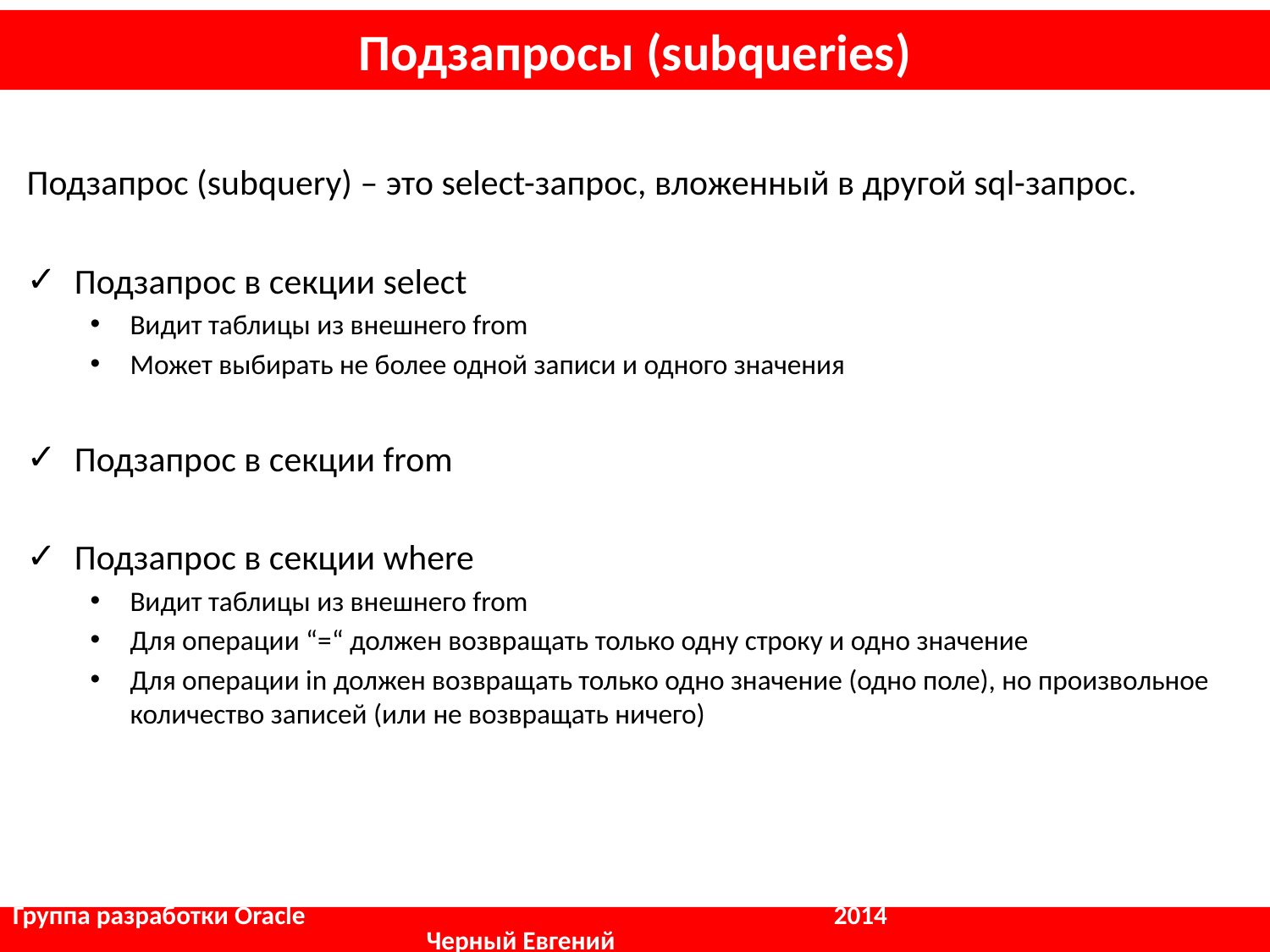

# Подзапросы (subqueries)

Подзапрос (subquery) – это select-запрос, вложенный в другой sql-запрос.

Подзапрос в секции select
Видит таблицы из внешнего from
Может выбирать не более одной записи и одного значения

Подзапрос в секции from

Подзапрос в секции where
Видит таблицы из внешнего from
Для операции “=“ должен возвращать только одну строку и одно значение
Для операции in должен возвращать только одно значение (одно поле), но произвольное количество записей (или не возвращать ничего)
Группа разработки Oracle				          2014					                           Черный Евгений